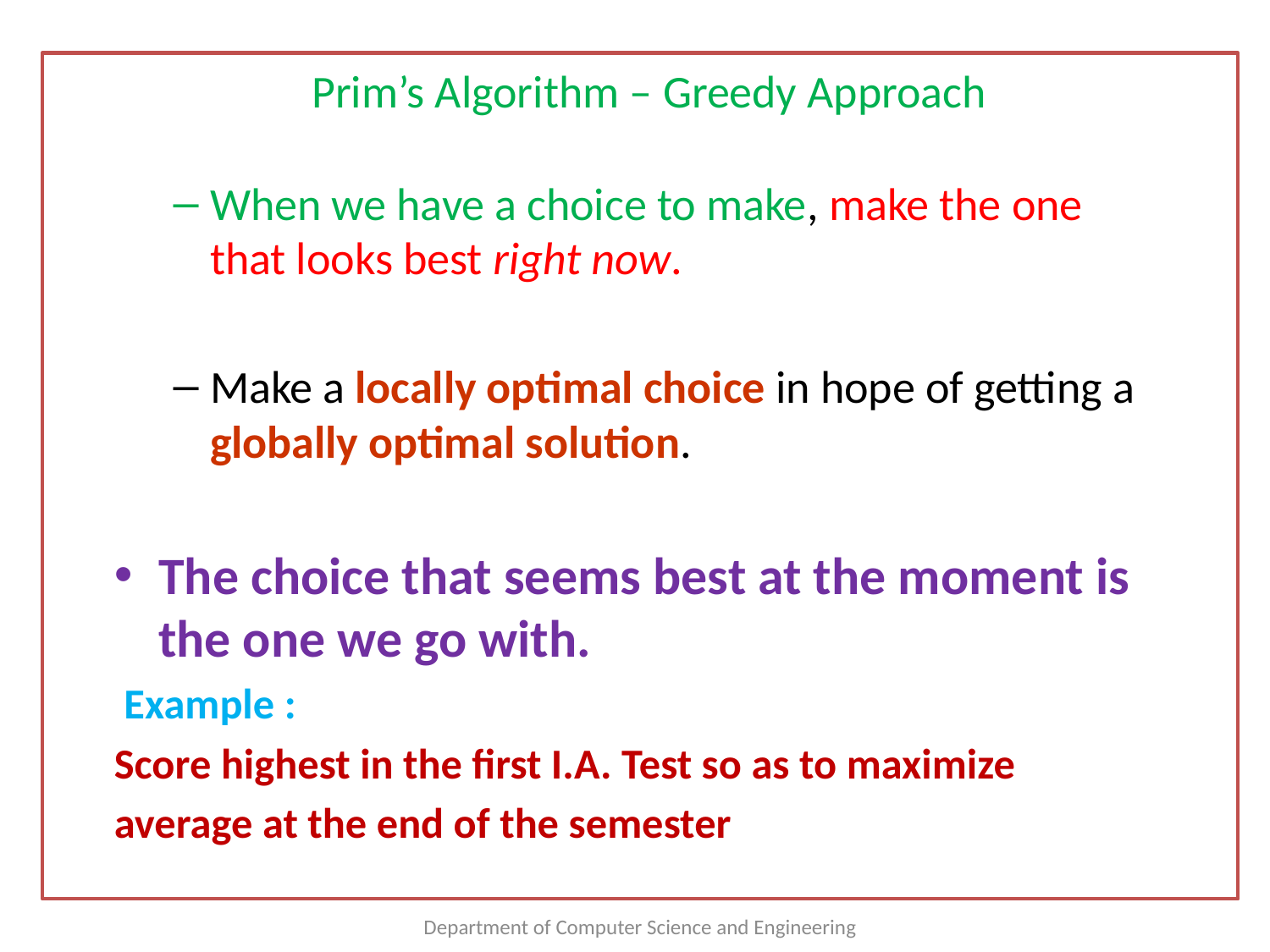

# Prim’s Algorithm – Greedy Approach

When we have a choice to make, make the one that looks best right now.

Make a locally optimal choice in hope of getting a globally optimal solution.

The choice that seems best at the moment is the one we go with.
 Example :
Score highest in the first I.A. Test so as to maximize
average at the end of the semester

Department of Computer Science and Engineering